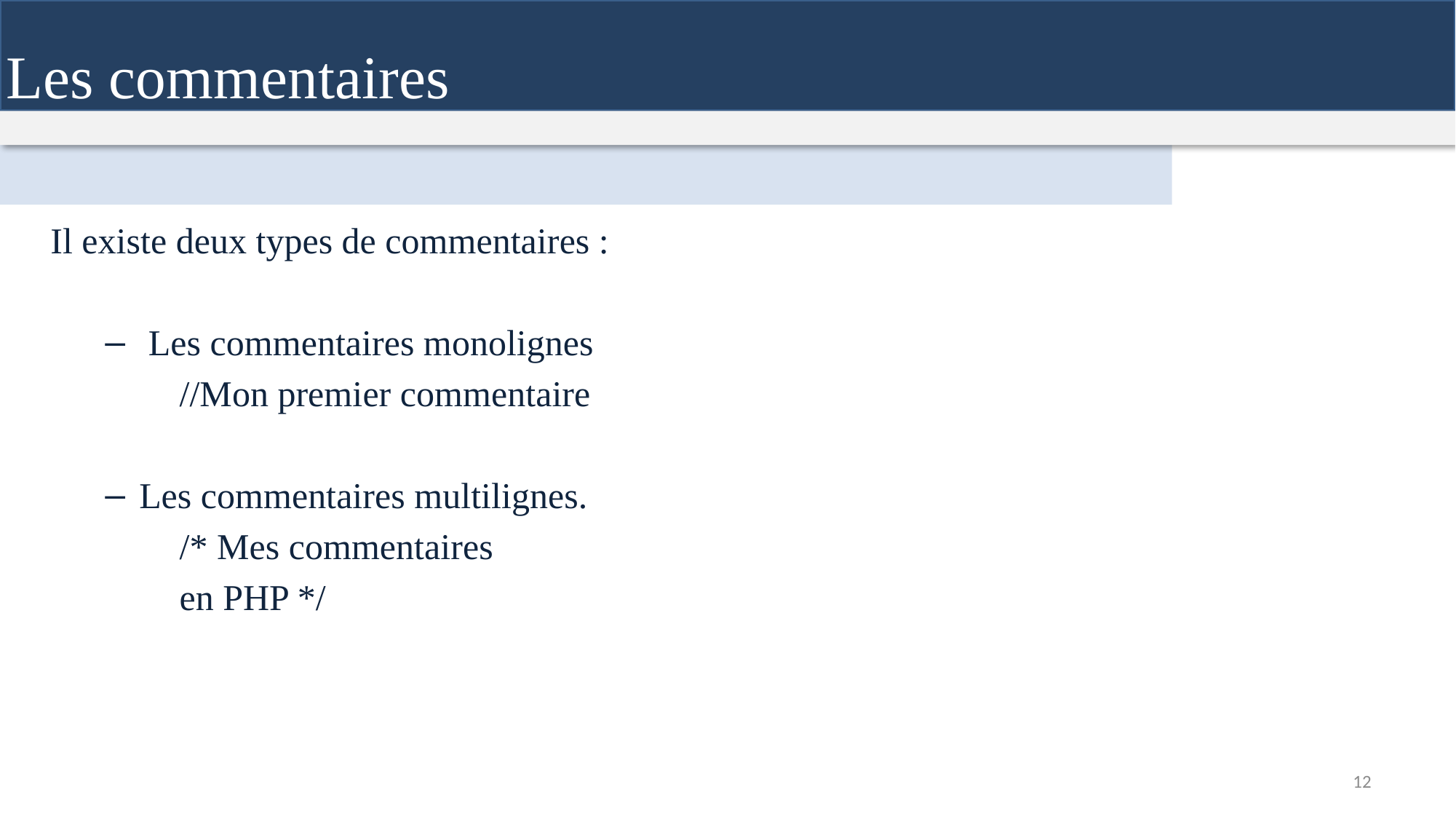

Les commentaires

Il existe deux types de commentaires :

 Les commentaires monolignes
//Mon premier commentaire

Les commentaires multilignes.
/* Mes commentaires
en PHP */
12